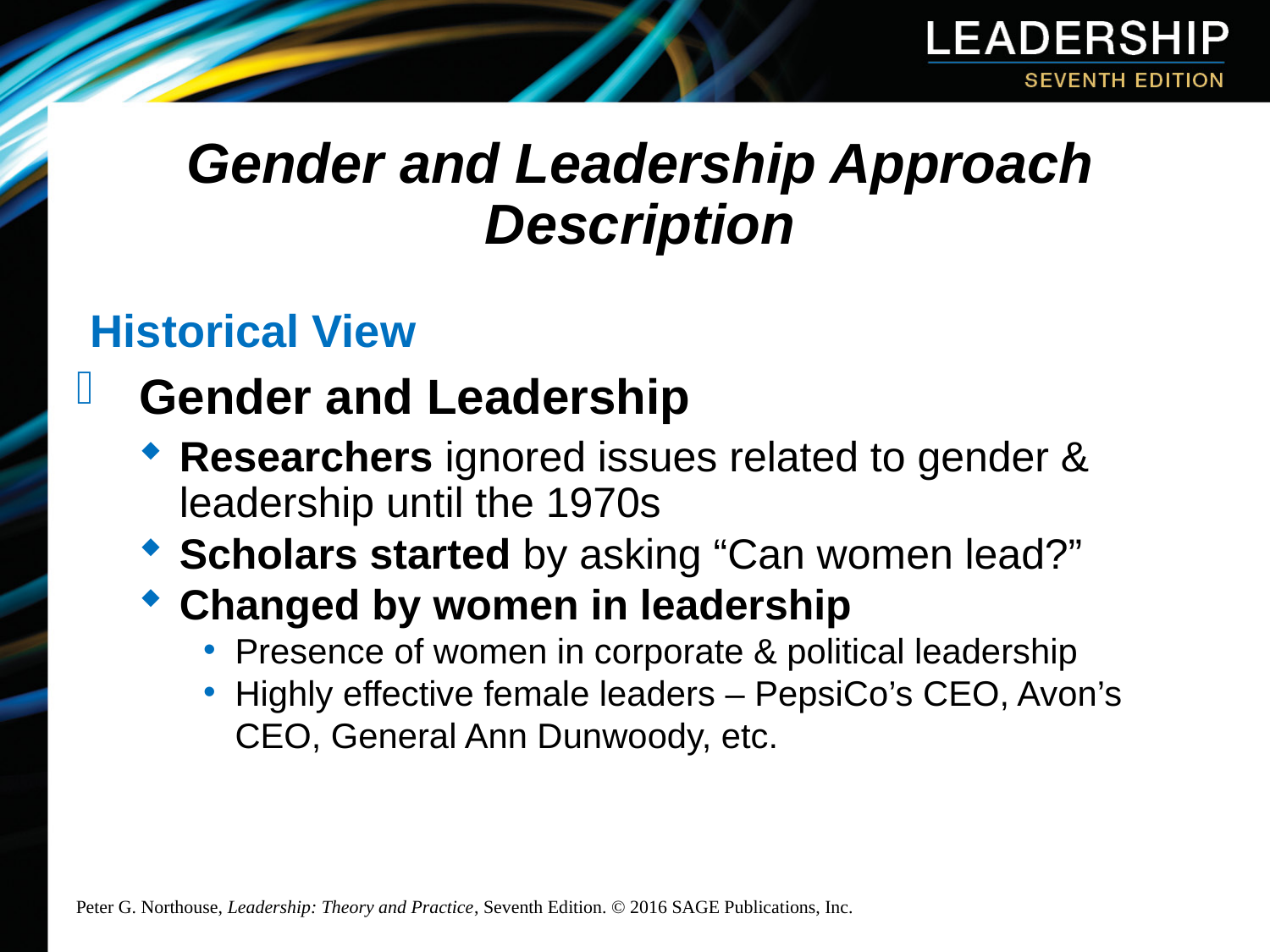

# Gender and Leadership Approach Description

Historical View
 Gender and Leadership
Researchers ignored issues related to gender & leadership until the 1970s
Scholars started by asking “Can women lead?”
Changed by women in leadership
Presence of women in corporate & political leadership
Highly effective female leaders – PepsiCo’s CEO, Avon’s CEO, General Ann Dunwoody, etc.

Peter G. Northouse, Leadership: Theory and Practice, Seventh Edition. © 2016 SAGE Publications, Inc.